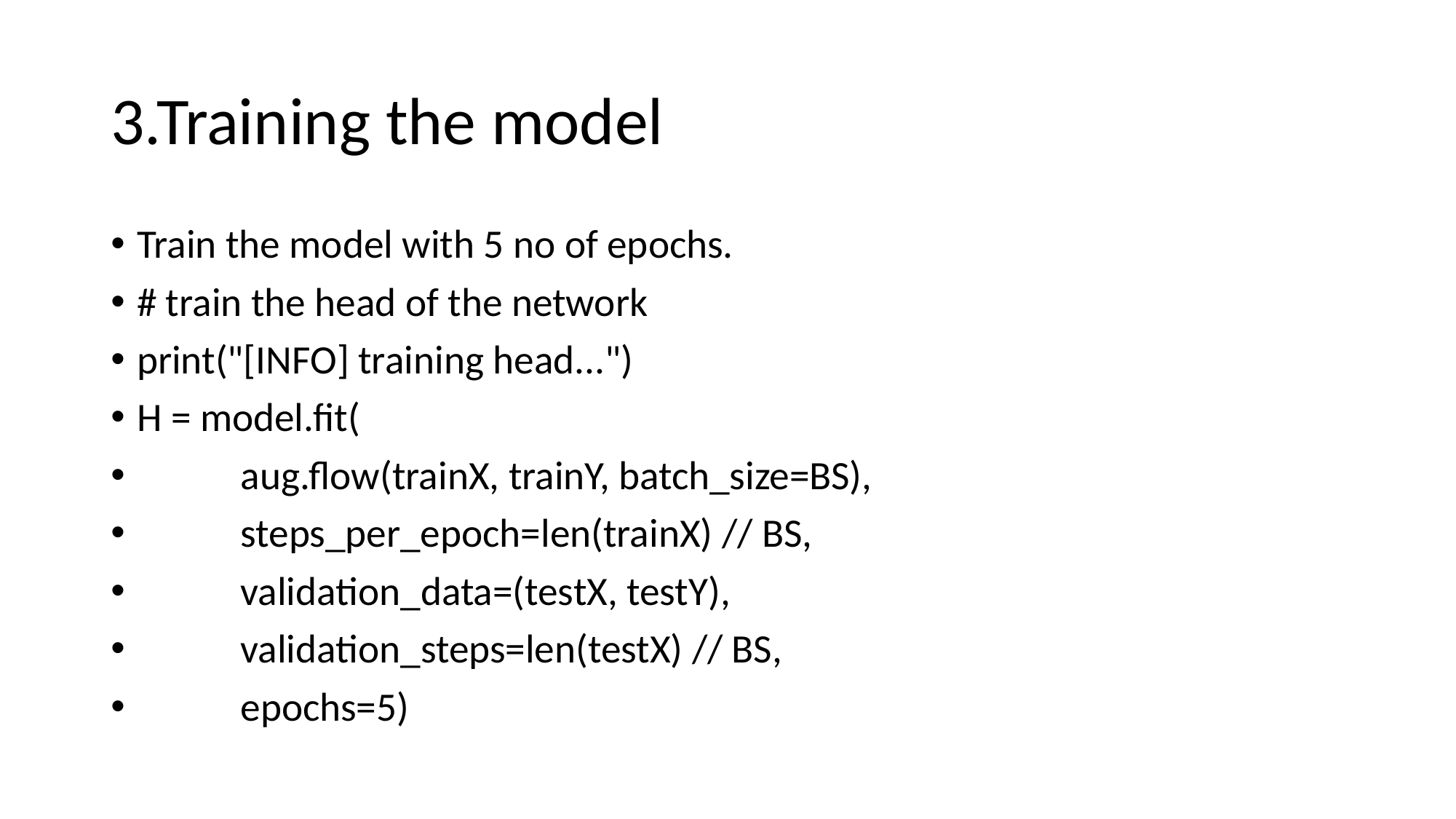

# 3.Training the model
Train the model with 5 no of epochs.
# train the head of the network
print("[INFO] training head...")
H = model.fit(
	aug.flow(trainX, trainY, batch_size=BS),
	steps_per_epoch=len(trainX) // BS,
	validation_data=(testX, testY),
	validation_steps=len(testX) // BS,
	epochs=5)